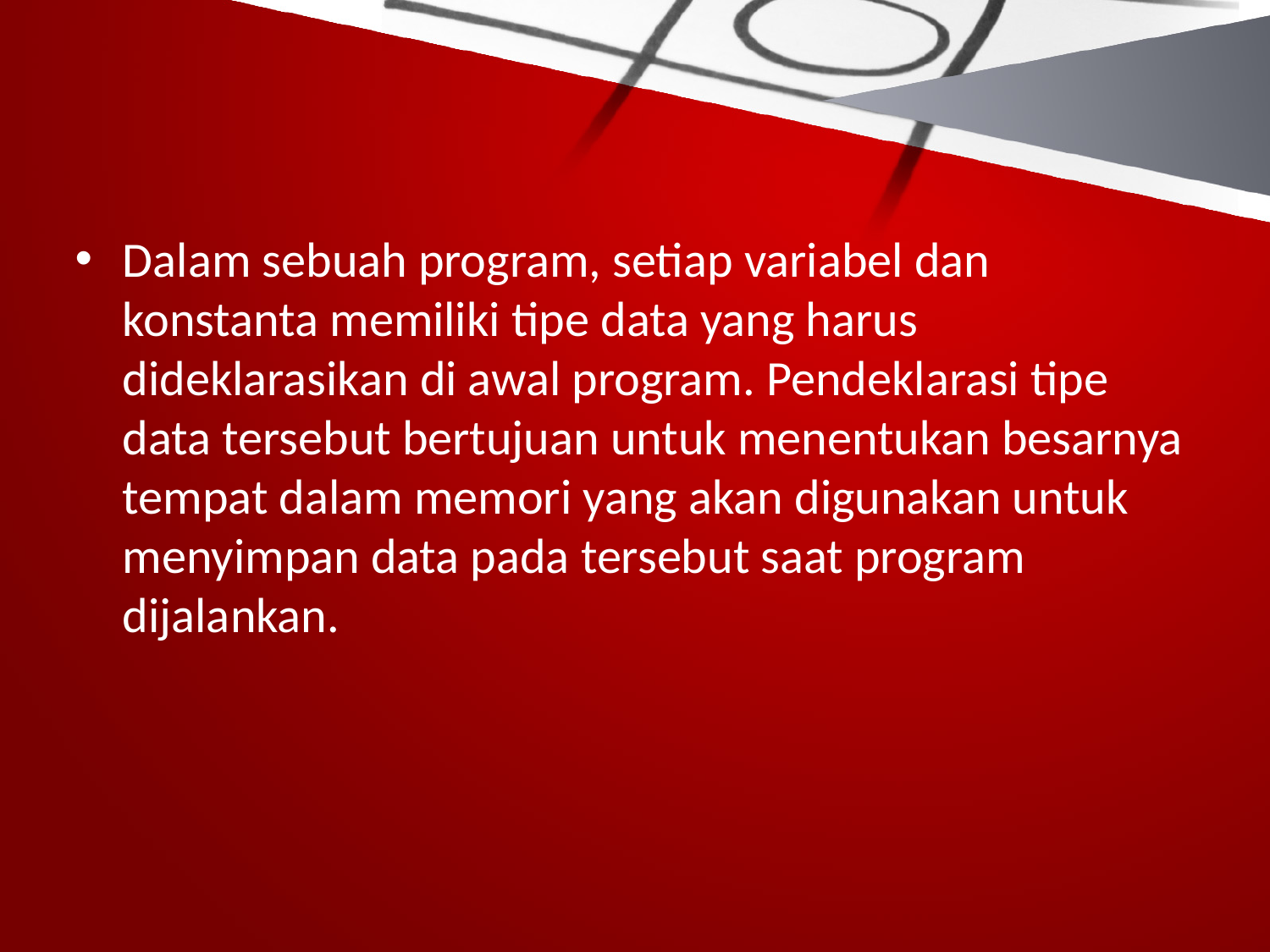

#
Dalam sebuah program, setiap variabel dan konstanta memiliki tipe data yang harus dideklarasikan di awal program. Pendeklarasi tipe data tersebut bertujuan untuk menentukan besarnya tempat dalam memori yang akan digunakan untuk menyimpan data pada tersebut saat program dijalankan.